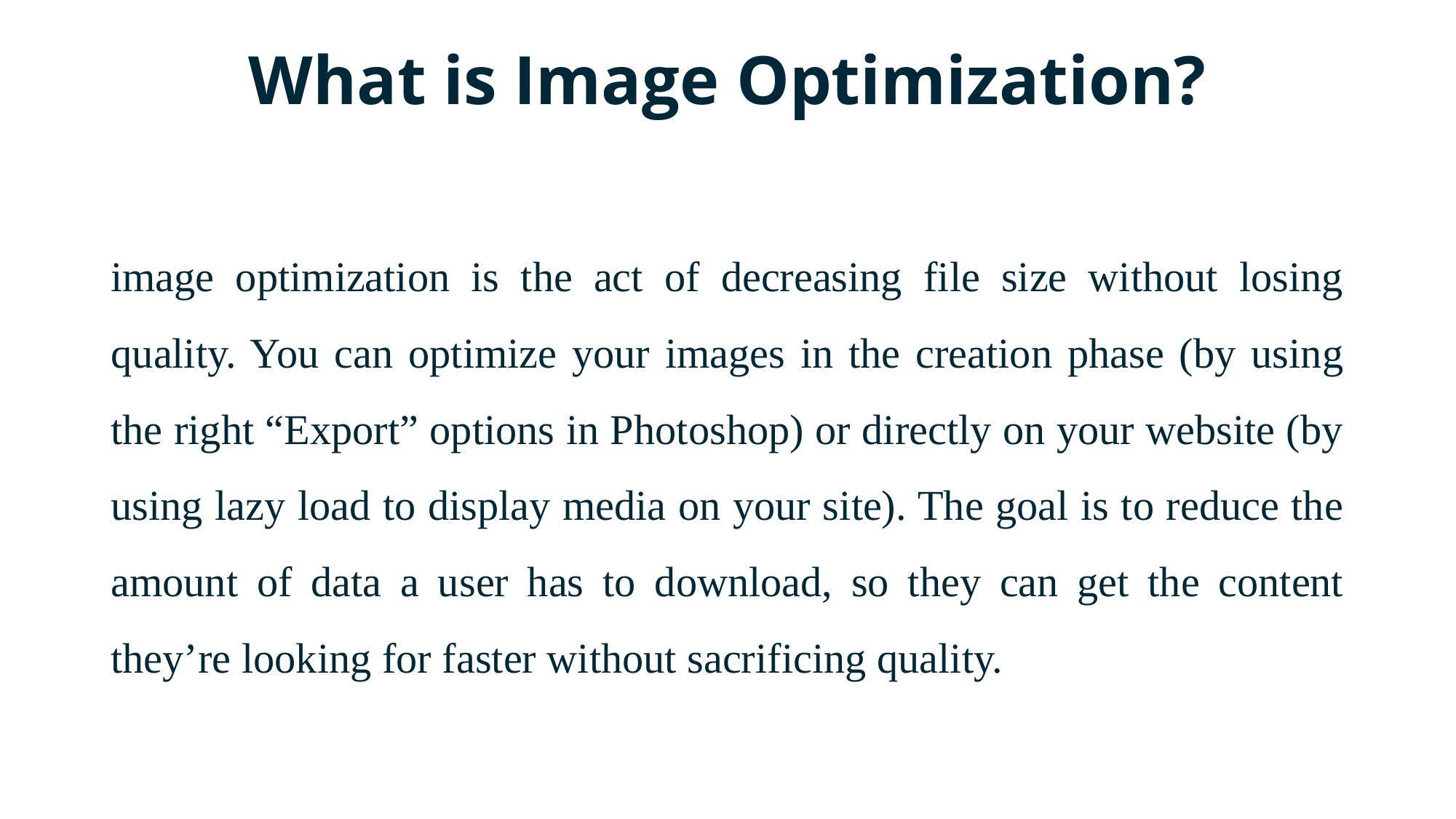

# What is Image Optimization?
image optimization is the act of decreasing file size without losing quality. You can optimize your images in the creation phase (by using the right “Export” options in Photoshop) or directly on your website (by using lazy load to display media on your site). The goal is to reduce the amount of data a user has to download, so they can get the content they’re looking for faster without sacrificing quality.